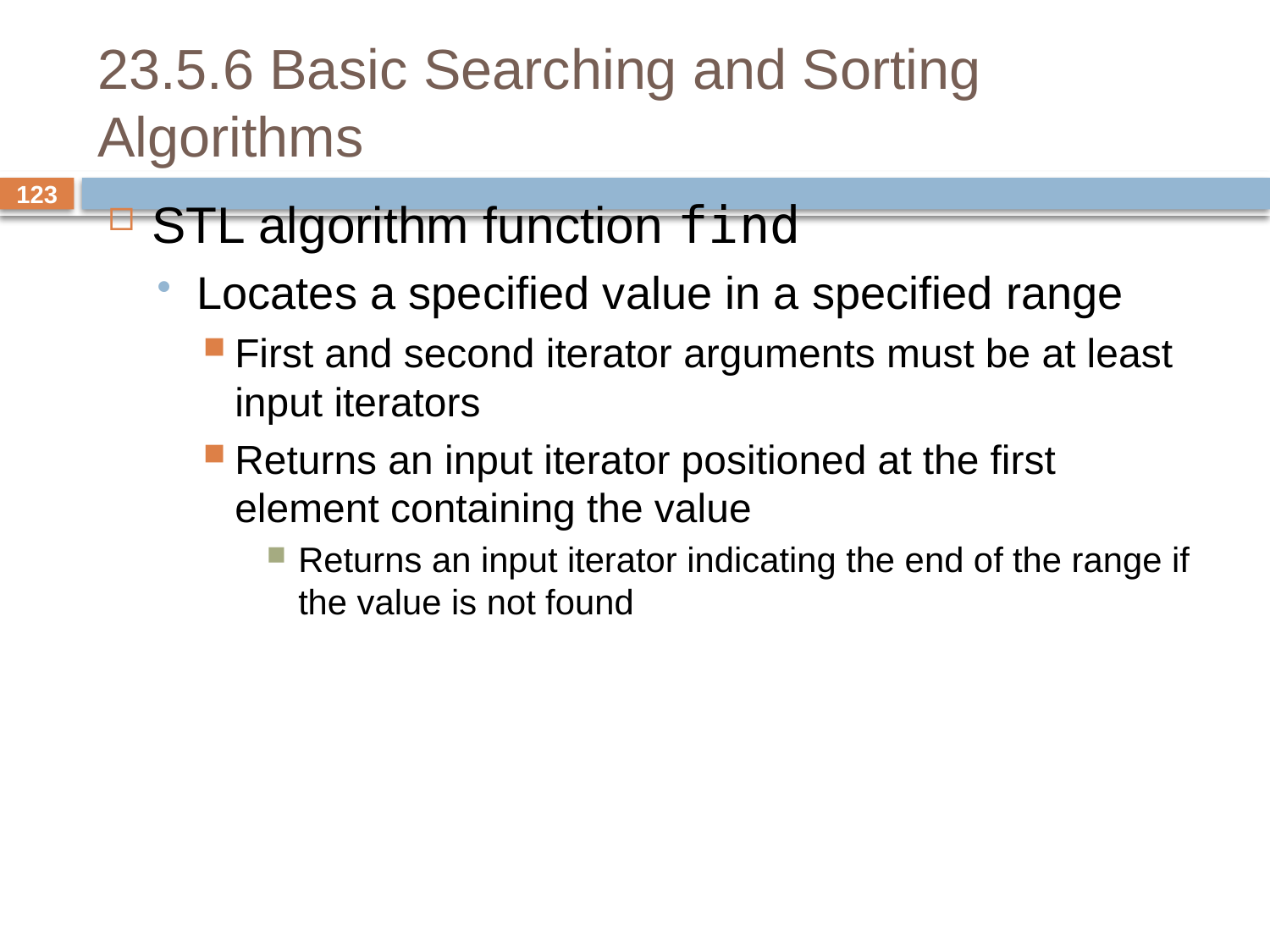

# 23.5.6 Basic Searching and Sorting Algorithms
STL algorithm function find
Locates a specified value in a specified range
First and second iterator arguments must be at least input iterators
Returns an input iterator positioned at the first element containing the value
Returns an input iterator indicating the end of the range if the value is not found
123